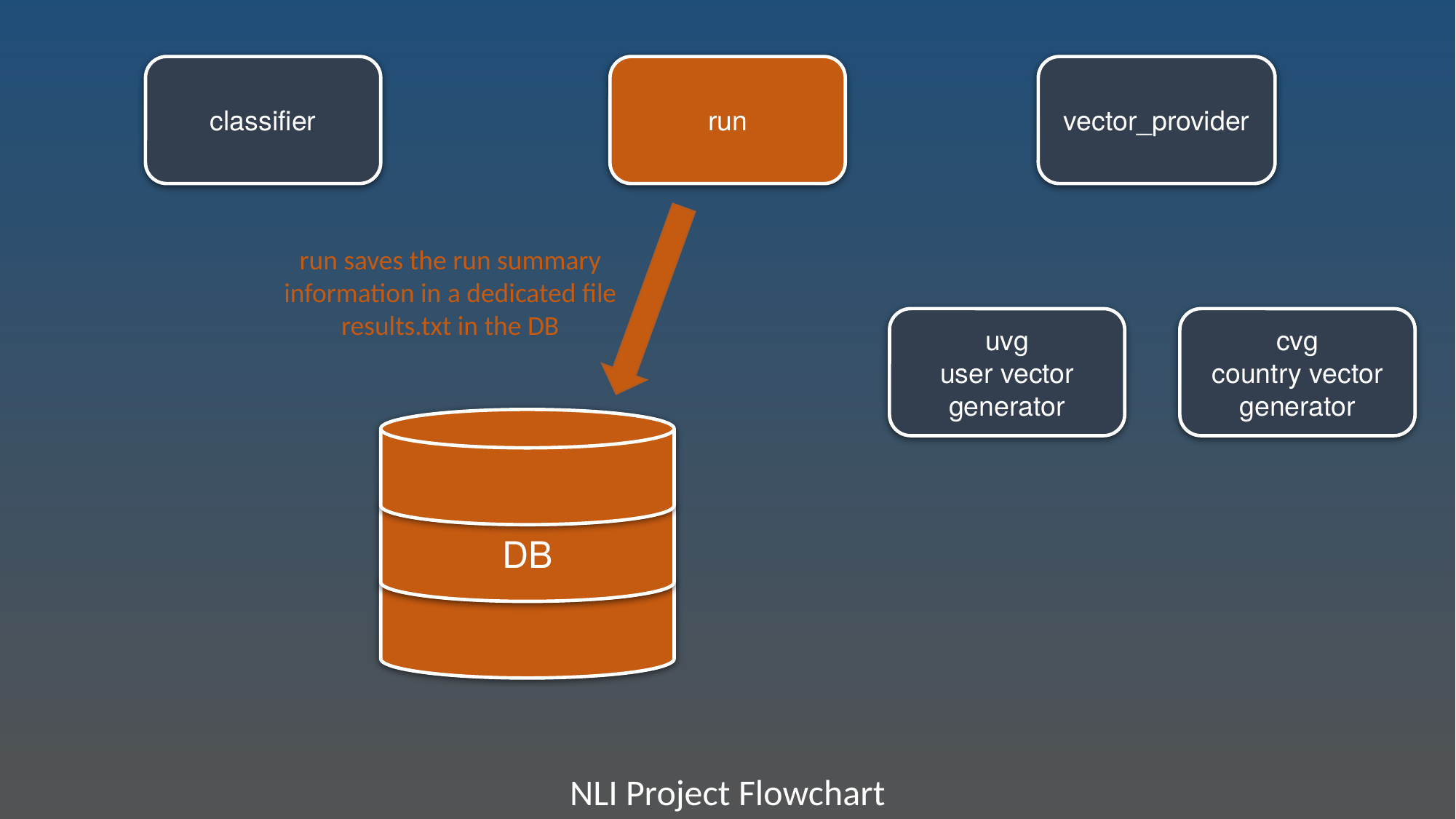

classifier
run
vector_provider
run saves the run summary information in a dedicated file results.txt in the DB

uvg
user vector generator
cvg
country vector generator

DB

NLI Project Flowchart